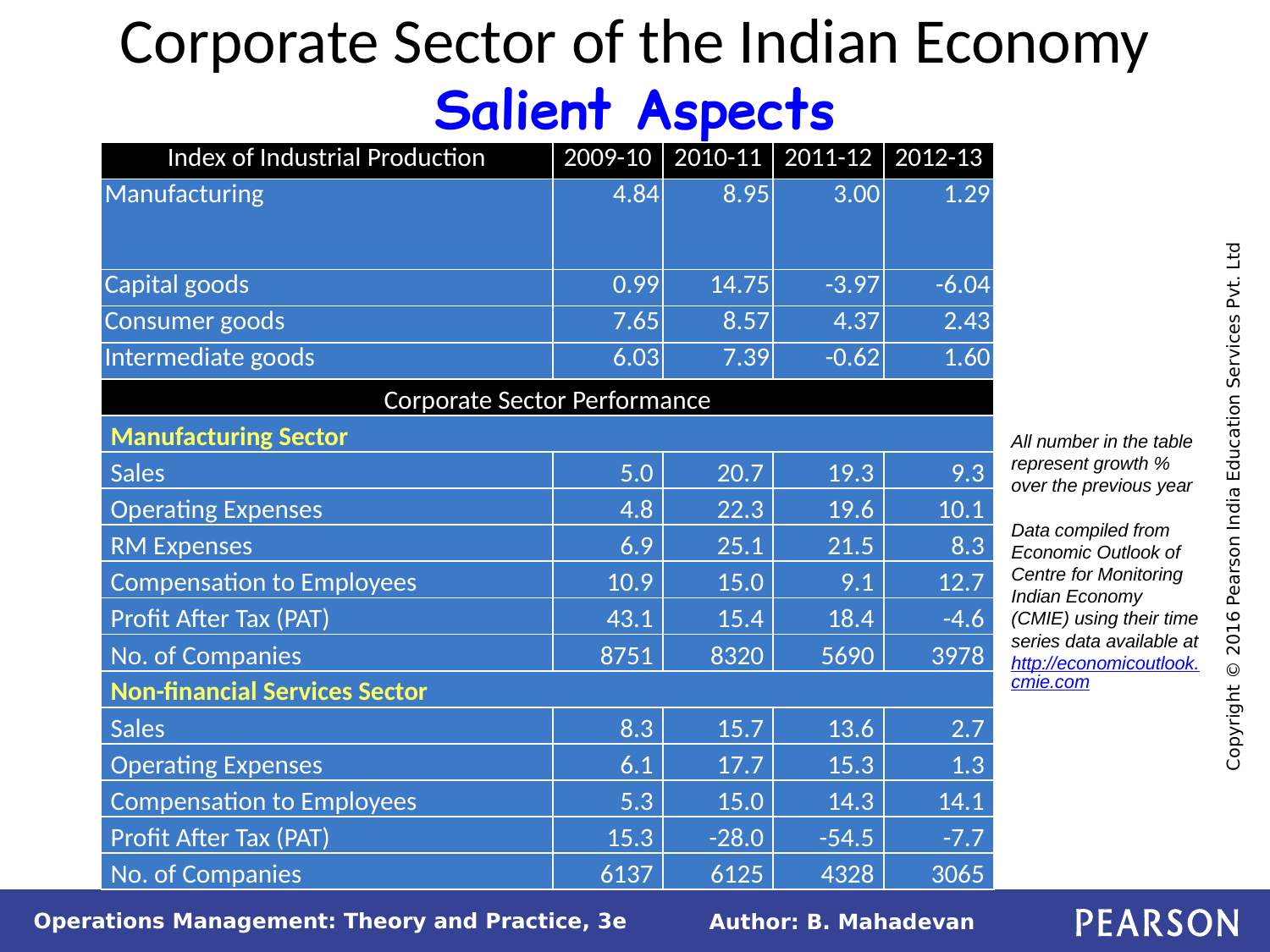

# Corporate Sector of the Indian Economy Salient Aspects
| Index of Industrial Production | 2009-10 | 2010-11 | 2011-12 | 2012-13 |
| --- | --- | --- | --- | --- |
| Manufacturing | 4.84 | 8.95 | 3.00 | 1.29 |
| Capital goods | 0.99 | 14.75 | -3.97 | -6.04 |
| Consumer goods | 7.65 | 8.57 | 4.37 | 2.43 |
| Intermediate goods | 6.03 | 7.39 | -0.62 | 1.60 |
| Corporate Sector Performance |  |  |  |  |
| Manufacturing Sector |  |  |  |  |
| Sales | 5.0 | 20.7 | 19.3 | 9.3 |
| Operating Expenses | 4.8 | 22.3 | 19.6 | 10.1 |
| RM Expenses | 6.9 | 25.1 | 21.5 | 8.3 |
| Compensation to Employees | 10.9 | 15.0 | 9.1 | 12.7 |
| Profit After Tax (PAT) | 43.1 | 15.4 | 18.4 | -4.6 |
| No. of Companies | 8751 | 8320 | 5690 | 3978 |
| Non-financial Services Sector |  |  |  |  |
| Sales | 8.3 | 15.7 | 13.6 | 2.7 |
| Operating Expenses | 6.1 | 17.7 | 15.3 | 1.3 |
| Compensation to Employees | 5.3 | 15.0 | 14.3 | 14.1 |
| Profit After Tax (PAT) | 15.3 | -28.0 | -54.5 | -7.7 |
| No. of Companies | 6137 | 6125 | 4328 | 3065 |
All number in the table represent growth % over the previous year

Data compiled from Economic Outlook of Centre for Monitoring Indian Economy (CMIE) using their time series data available at http://economicoutlook.cmie.com